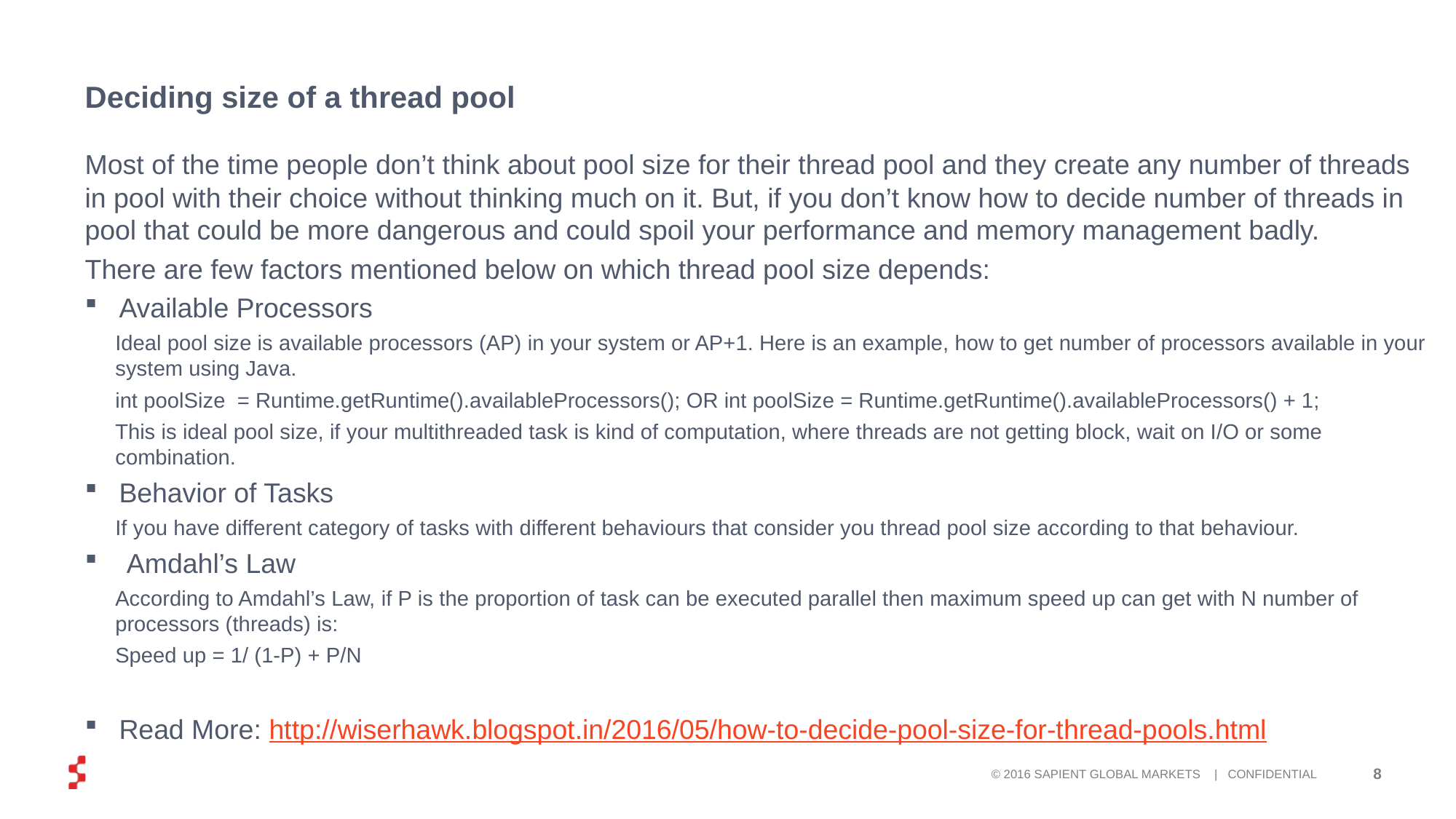

Deciding size of a thread pool

Most of the time people don’t think about pool size for their thread pool and they create any number of threads in pool with their choice without thinking much on it. But, if you don’t know how to decide number of threads in pool that could be more dangerous and could spoil your performance and memory management badly.
There are few factors mentioned below on which thread pool size depends:
Available Processors
Ideal pool size is available processors (AP) in your system or AP+1. Here is an example, how to get number of processors available in your system using Java.
int poolSize  = Runtime.getRuntime().availableProcessors(); OR int poolSize = Runtime.getRuntime().availableProcessors() + 1;
This is ideal pool size, if your multithreaded task is kind of computation, where threads are not getting block, wait on I/O or some combination.
Behavior of Tasks
If you have different category of tasks with different behaviours that consider you thread pool size according to that behaviour.
 Amdahl’s Law
According to Amdahl’s Law, if P is the proportion of task can be executed parallel then maximum speed up can get with N number of processors (threads) is:
Speed up = 1/ (1-P) + P/N

Read More: http://wiserhawk.blogspot.in/2016/05/how-to-decide-pool-size-for-thread-pools.html